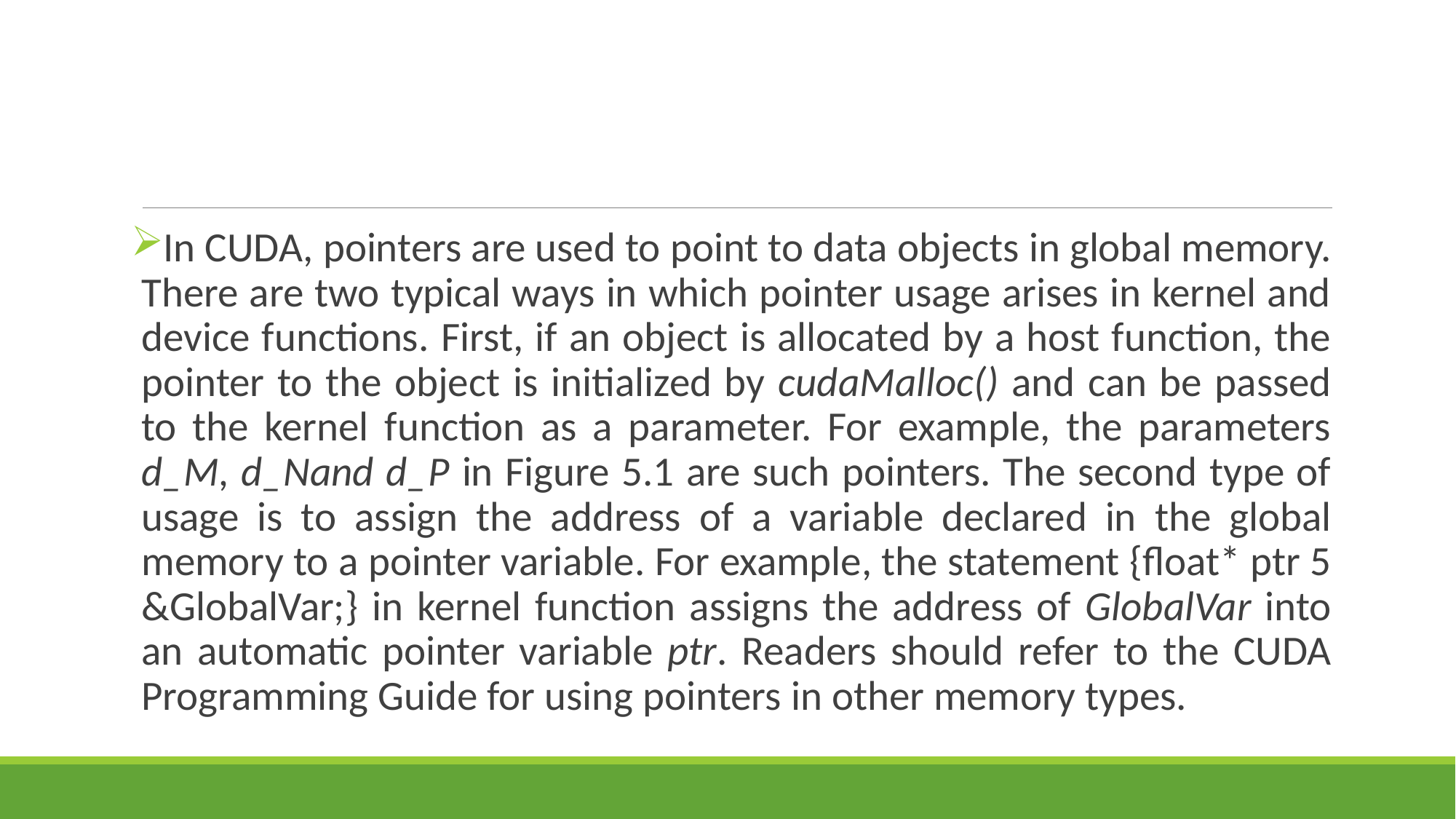

#
In CUDA, pointers are used to point to data objects in global memory. There are two typical ways in which pointer usage arises in kernel and device functions. First, if an object is allocated by a host function, the pointer to the object is initialized by cudaMalloc() and can be passed to the kernel function as a parameter. For example, the parameters d_M, d_Nand d_P in Figure 5.1 are such pointers. The second type of usage is to assign the address of a variable declared in the global memory to a pointer variable. For example, the statement {float* ptr 5 &GlobalVar;} in kernel function assigns the address of GlobalVar into an automatic pointer variable ptr. Readers should refer to the CUDA Programming Guide for using pointers in other memory types.